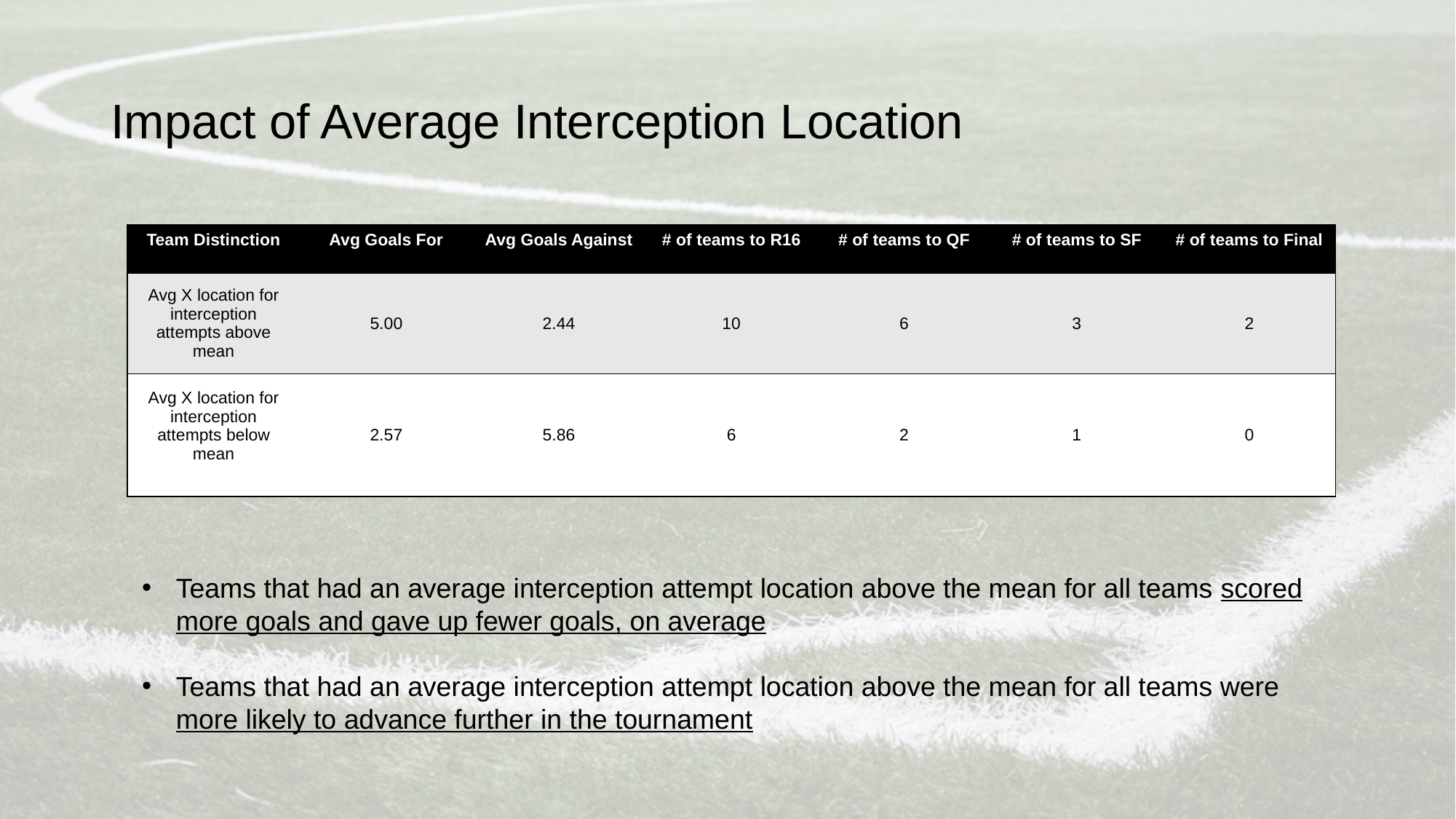

# Impact of Average Interception Location
| Team Distinction | Avg Goals For | Avg Goals Against | # of teams to R16 | # of teams to QF | # of teams to SF | # of teams to Final |
| --- | --- | --- | --- | --- | --- | --- |
| Avg X location for interception attempts above mean | 5.00 | 2.44 | 10 | 6 | 3 | 2 |
| Avg X location for interception attempts below mean | 2.57 | 5.86 | 6 | 2 | 1 | 0 |
Teams that had an average interception attempt location above the mean for all teams scored more goals and gave up fewer goals, on average

Teams that had an average interception attempt location above the mean for all teams were more likely to advance further in the tournament